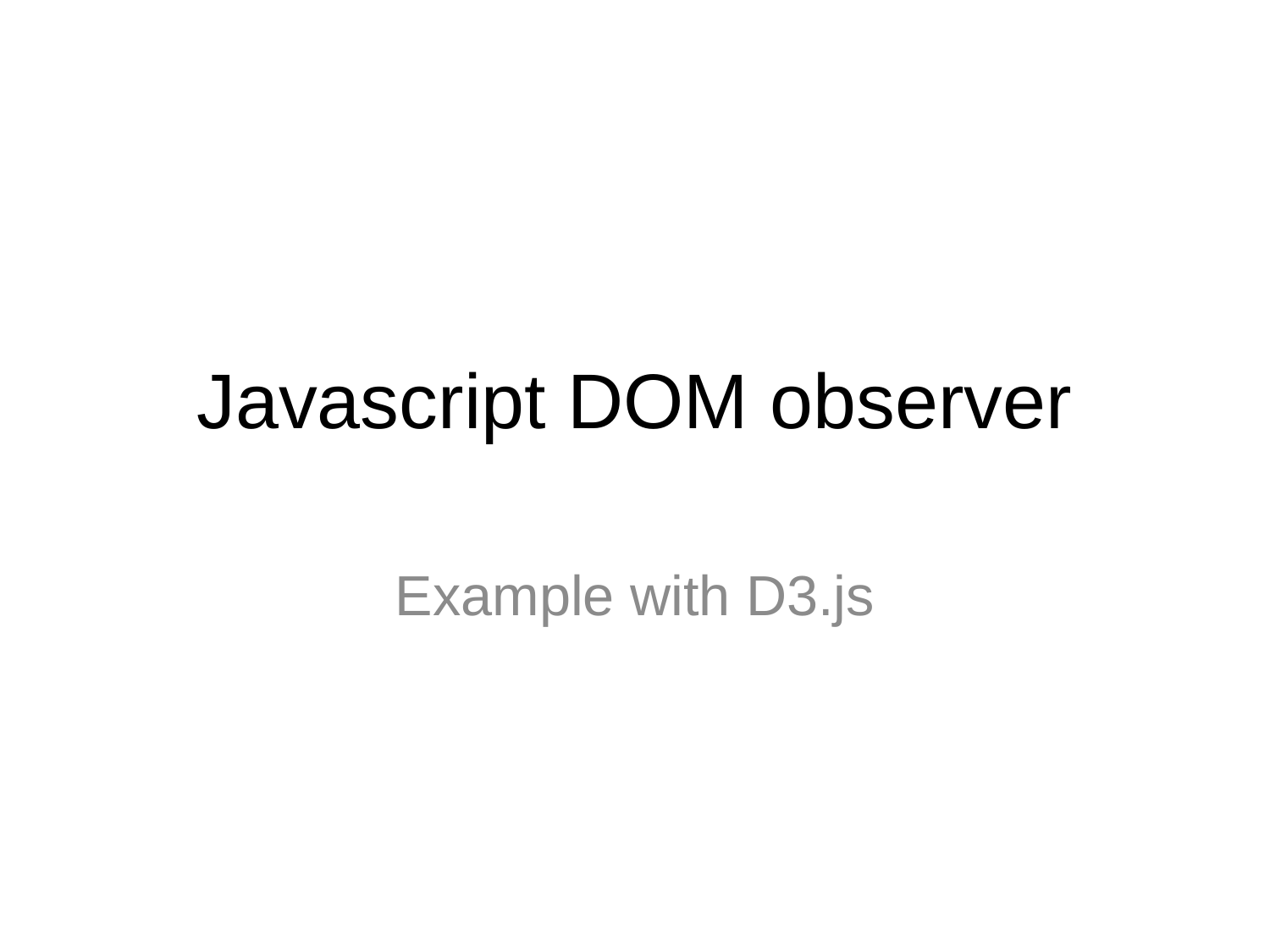

# Javascript DOM observer
Example with D3.js